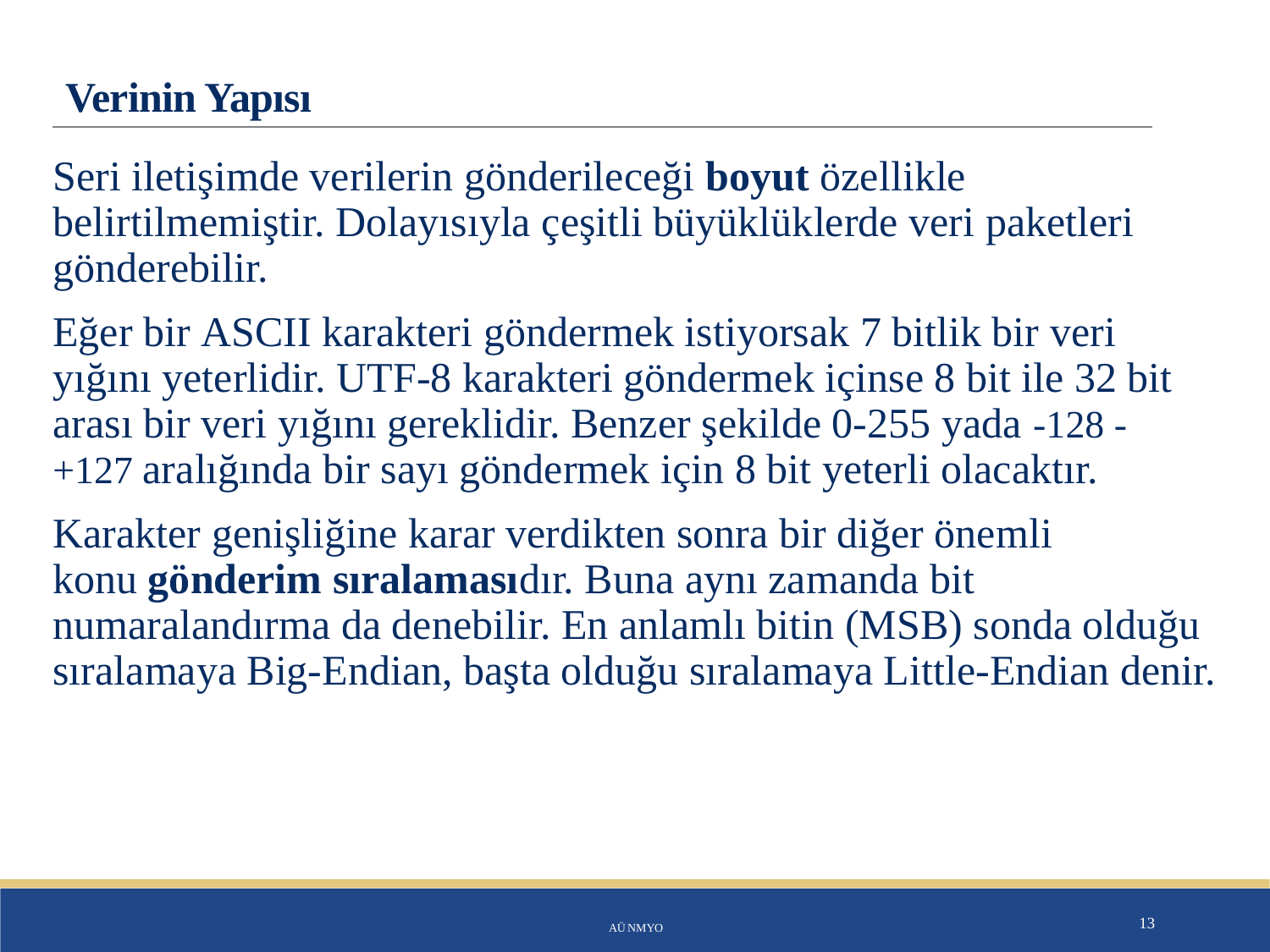

# Verinin Yapısı
Seri iletişimde verilerin gönderileceği boyut özellikle belirtilmemiştir. Dolayısıyla çeşitli büyüklüklerde veri paketleri gönderebilir.
Eğer bir ASCII karakteri göndermek istiyorsak 7 bitlik bir veri yığını yeterlidir. UTF-8 karakteri göndermek içinse 8 bit ile 32 bit arası bir veri yığını gereklidir. Benzer şekilde 0-255 yada -128 - +127 aralığında bir sayı göndermek için 8 bit yeterli olacaktır.
Karakter genişliğine karar verdikten sonra bir diğer önemli konu gönderim sıralamasıdır. Buna aynı zamanda bit numaralandırma da denebilir. En anlamlı bitin (MSB) sonda olduğu sıralamaya Big-Endian, başta olduğu sıralamaya Little-Endian denir.

AÜ NMYO
13